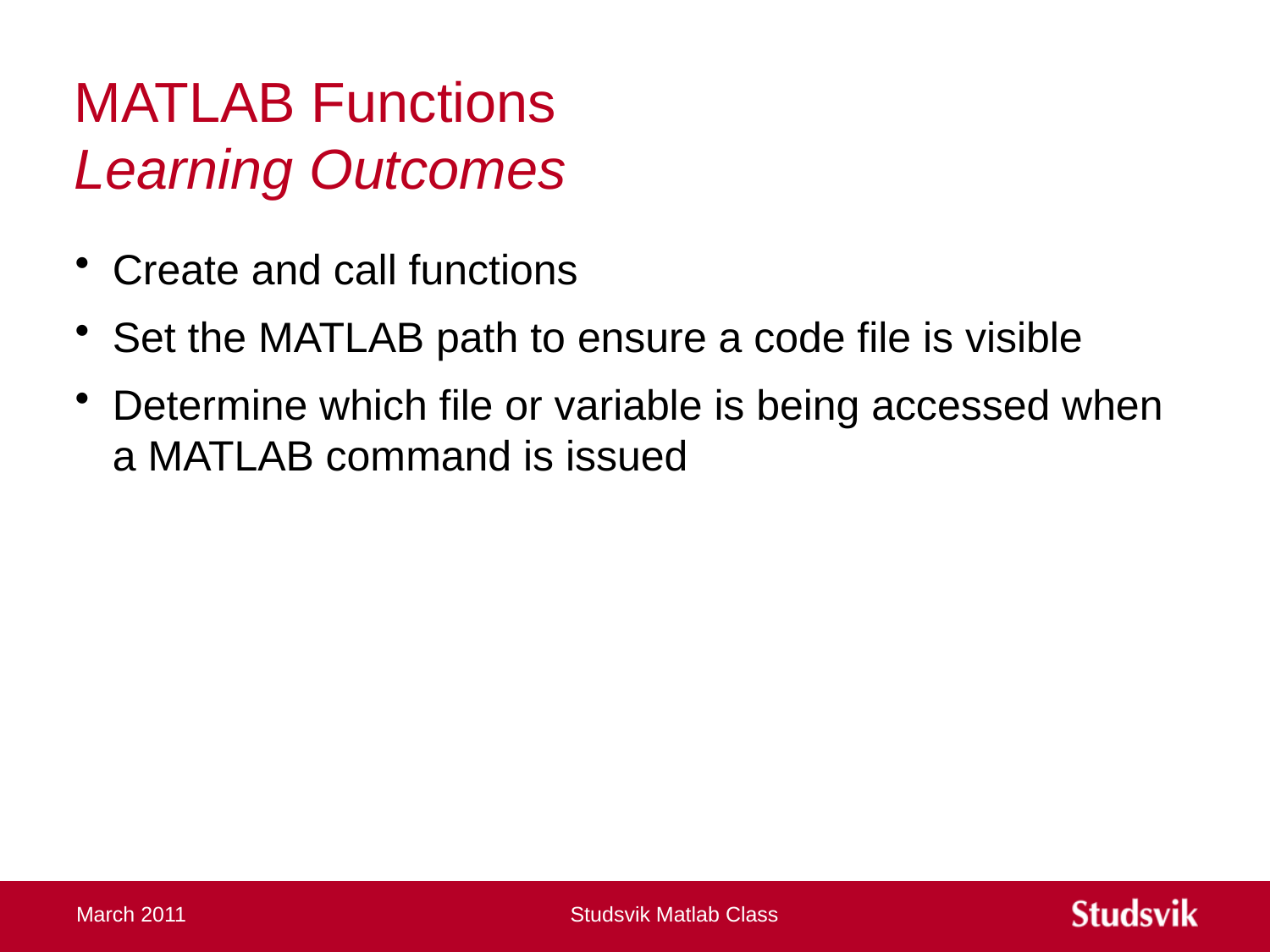

# MATLAB Functions Learning Outcomes
Create and call functions
Set the MATLAB path to ensure a code file is visible
Determine which file or variable is being accessed when a MATLAB command is issued
March 2011
Studsvik Matlab Class